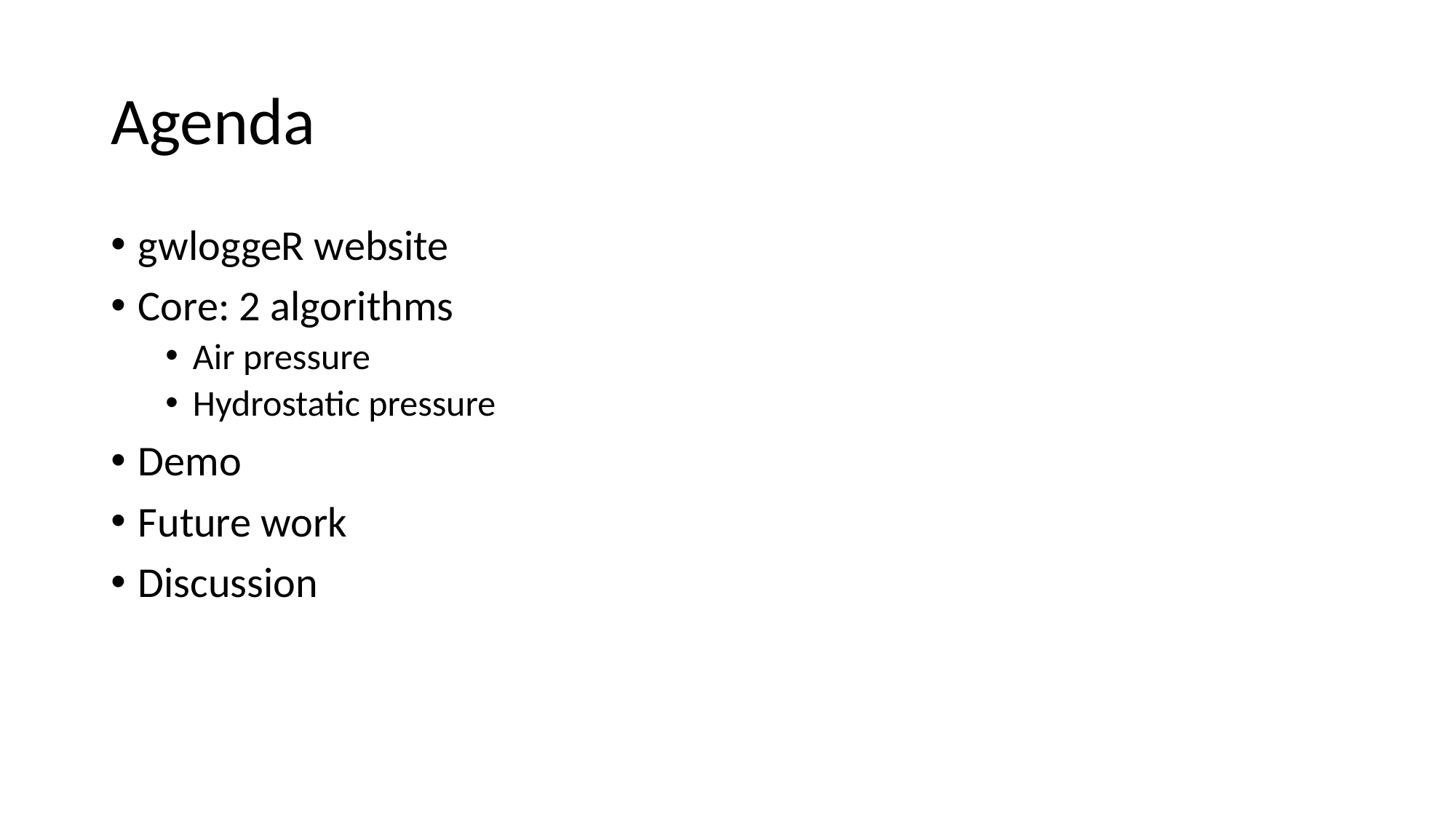

# Agenda
gwloggeR website
Core: 2 algorithms
Air pressure
Hydrostatic pressure
Demo
Future work
Discussion